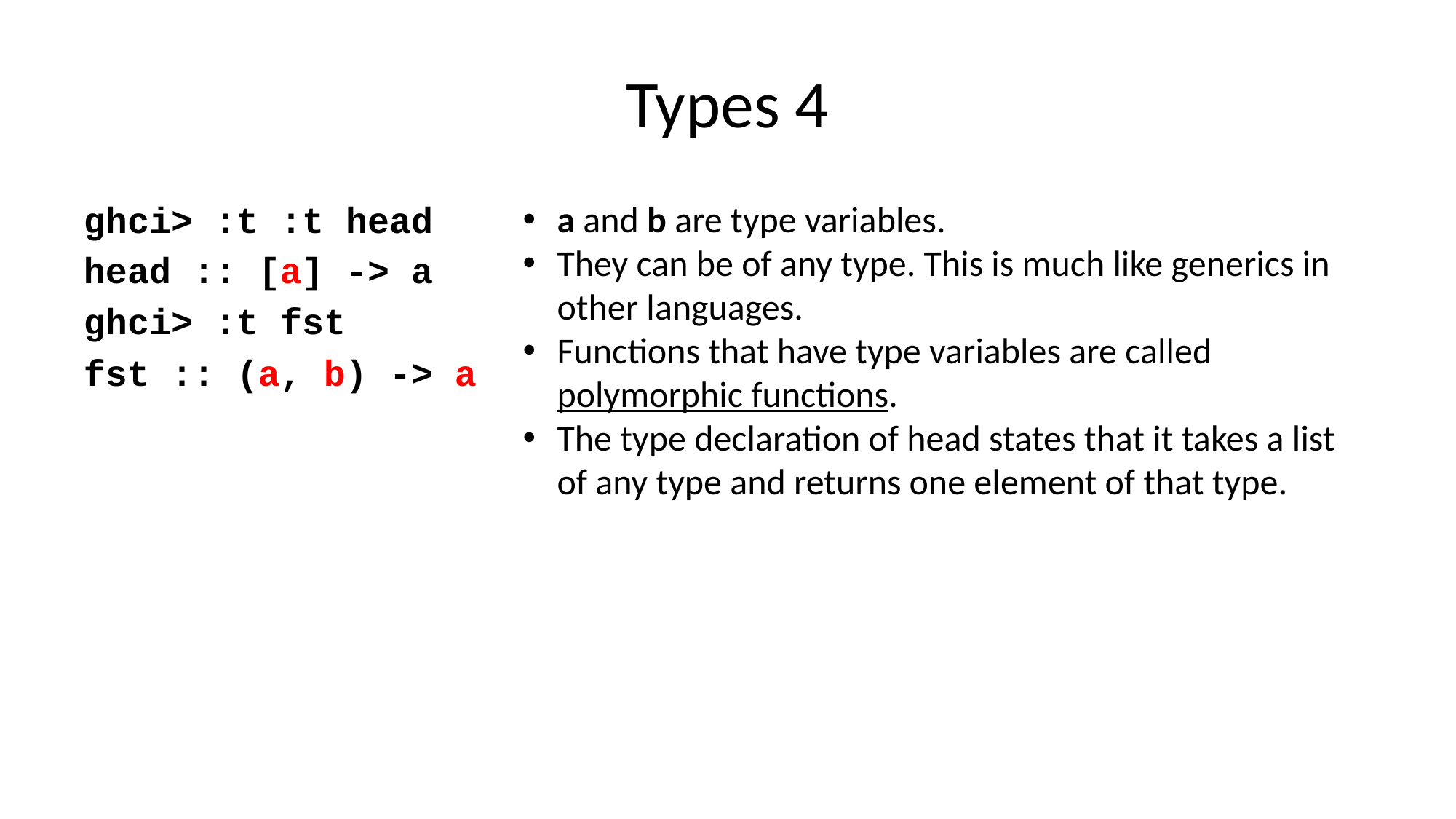

# Types 4
ghci> :t :t head
head :: [a] -> a
ghci> :t fst
fst :: (a, b) -> a

a and b are type variables.
They can be of any type. This is much like generics in other languages.
Functions that have type variables are called polymorphic functions.
The type declaration of head states that it takes a list of any type and returns one element of that type.